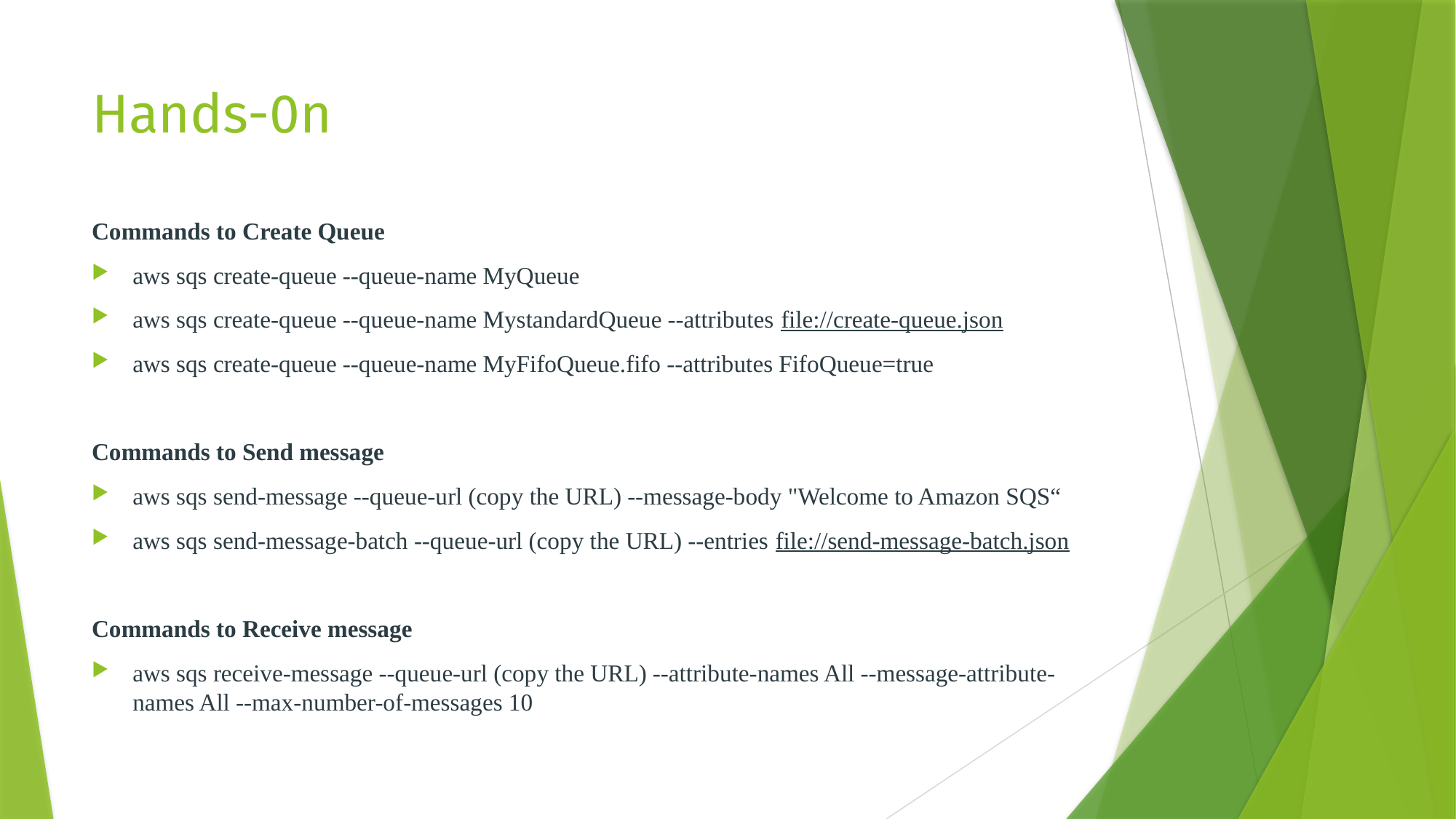

# Hands-0n
Commands to Create Queue
aws sqs create-queue --queue-name MyQueue
aws sqs create-queue --queue-name MystandardQueue --attributes file://create-queue.json
aws sqs create-queue --queue-name MyFifoQueue.fifo --attributes FifoQueue=true

Commands to Send message
aws sqs send-message --queue-url (copy the URL) --message-body "Welcome to Amazon SQS“
aws sqs send-message-batch --queue-url (copy the URL) --entries file://send-message-batch.json

Commands to Receive message
aws sqs receive-message --queue-url (copy the URL) --attribute-names All --message-attribute-names All --max-number-of-messages 10